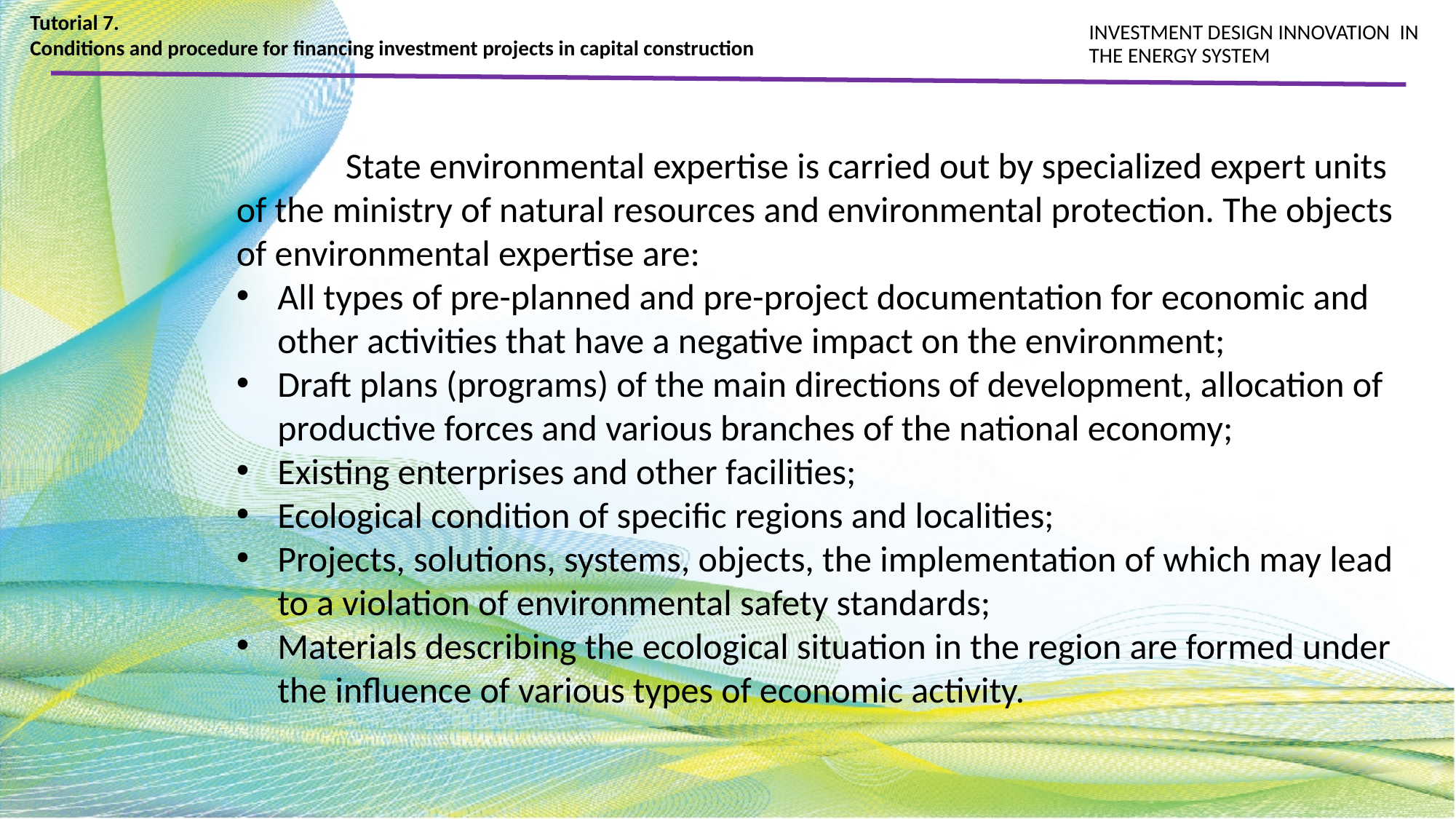

Tutorial 7.
Conditions and procedure for financing investment projects in capital construction
INVESTMENT DESIGN INNOVATION  IN
THE ENERGY SYSTEM
	State environmental expertise is carried out by specialized expert units of the ministry of natural resources and environmental protection. The objects of environmental expertise are:
All types of pre-planned and pre-project documentation for economic and other activities that have a negative impact on the environment;
Draft plans (programs) of the main directions of development, allocation of productive forces and various branches of the national economy;
Existing enterprises and other facilities;
Ecological condition of specific regions and localities;
Projects, solutions, systems, objects, the implementation of which may lead to a violation of environmental safety standards;
Materials describing the ecological situation in the region are formed under the influence of various types of economic activity.